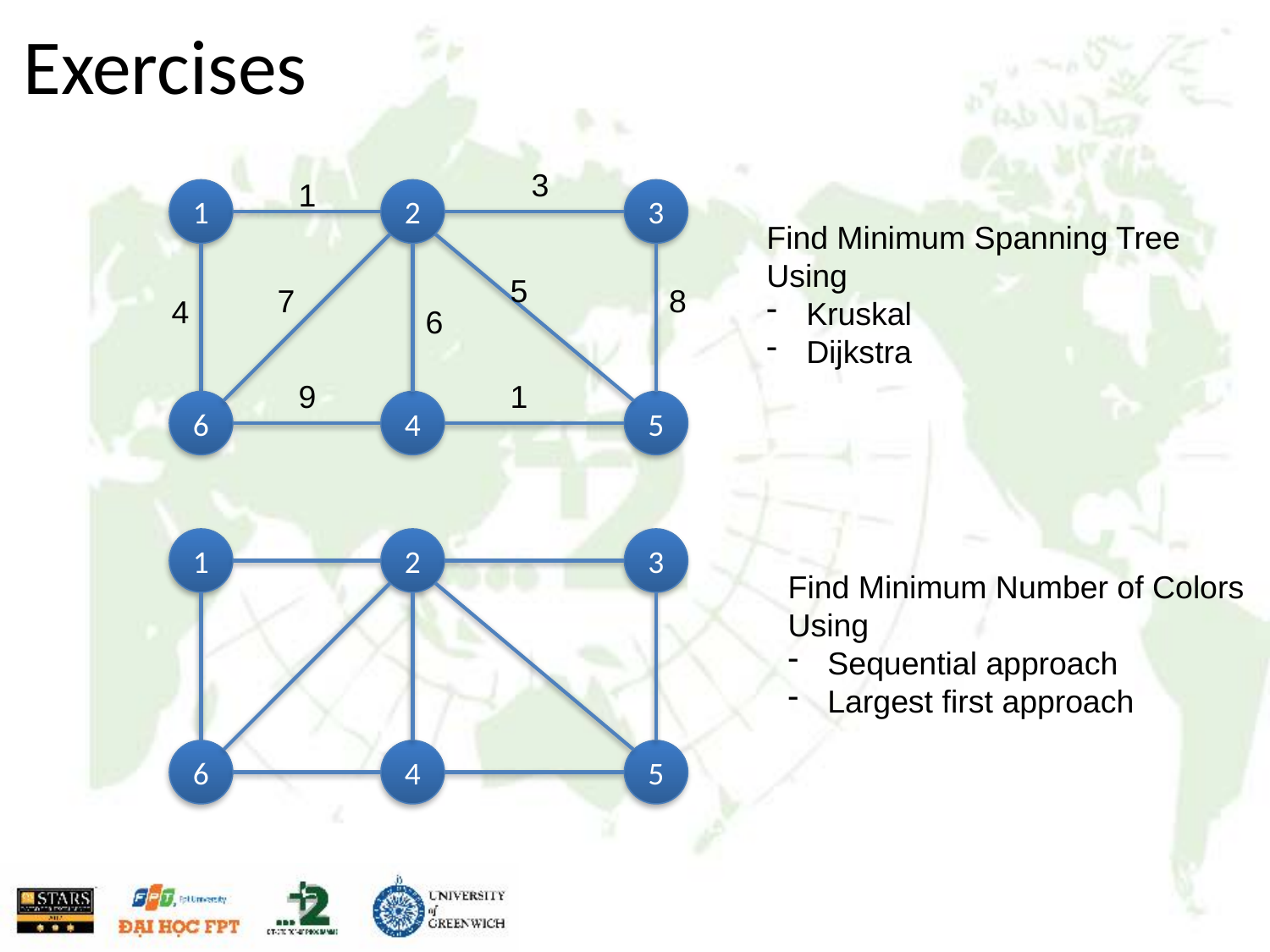

# Exercises
3
1
1
2
3
Find Minimum Spanning Tree
Using
Kruskal
Dijkstra
5
7
8
4
6
9
1
6
4
5
1
2
3
Find Minimum Number of Colors
Using
Sequential approach
Largest first approach
6
4
5